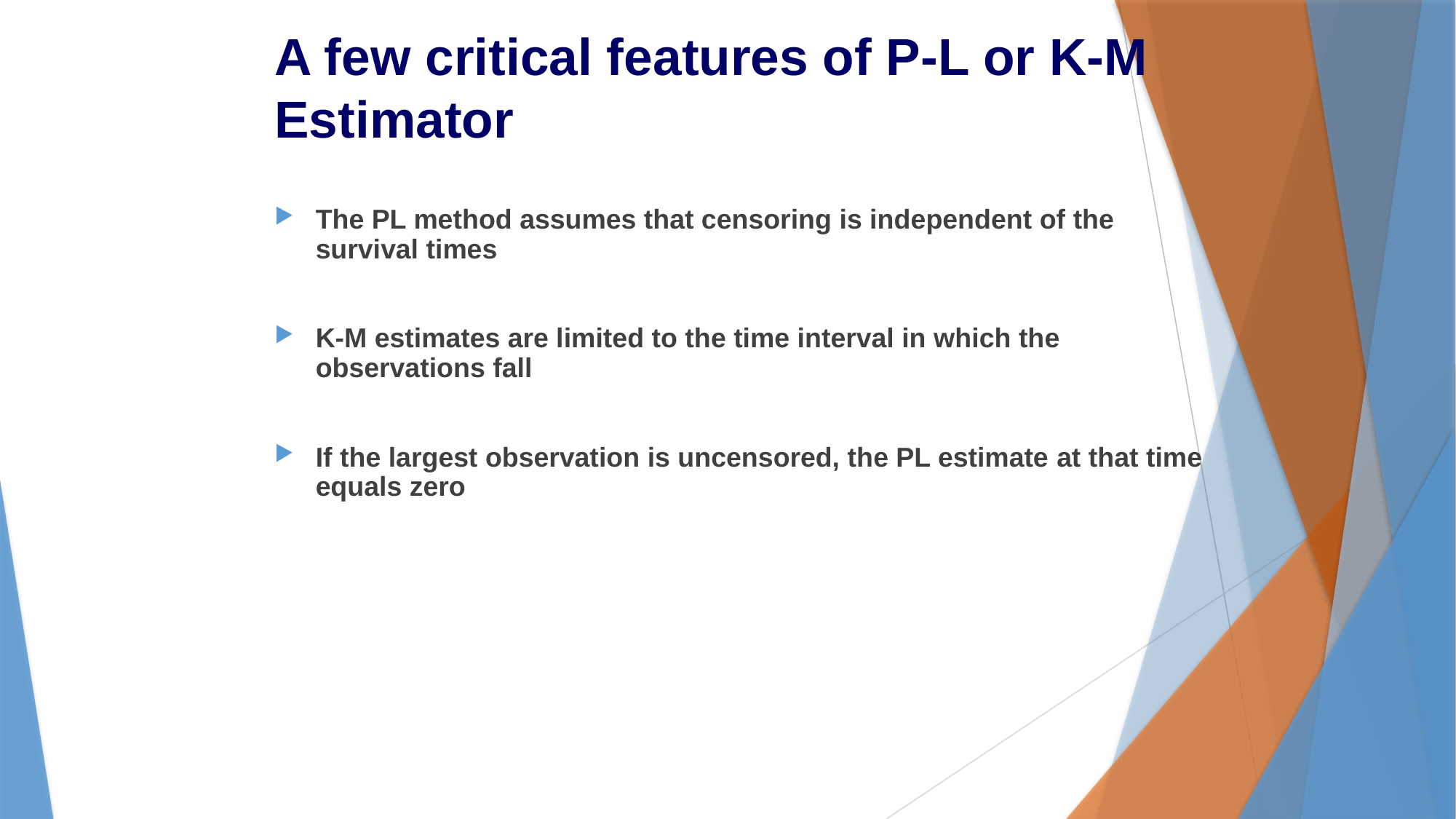

# A few critical features of P-L or K-M Estimator
The PL method assumes that censoring is independent of the survival times

K-M estimates are limited to the time interval in which the observations fall

If the largest observation is uncensored, the PL estimate at that time equals zero